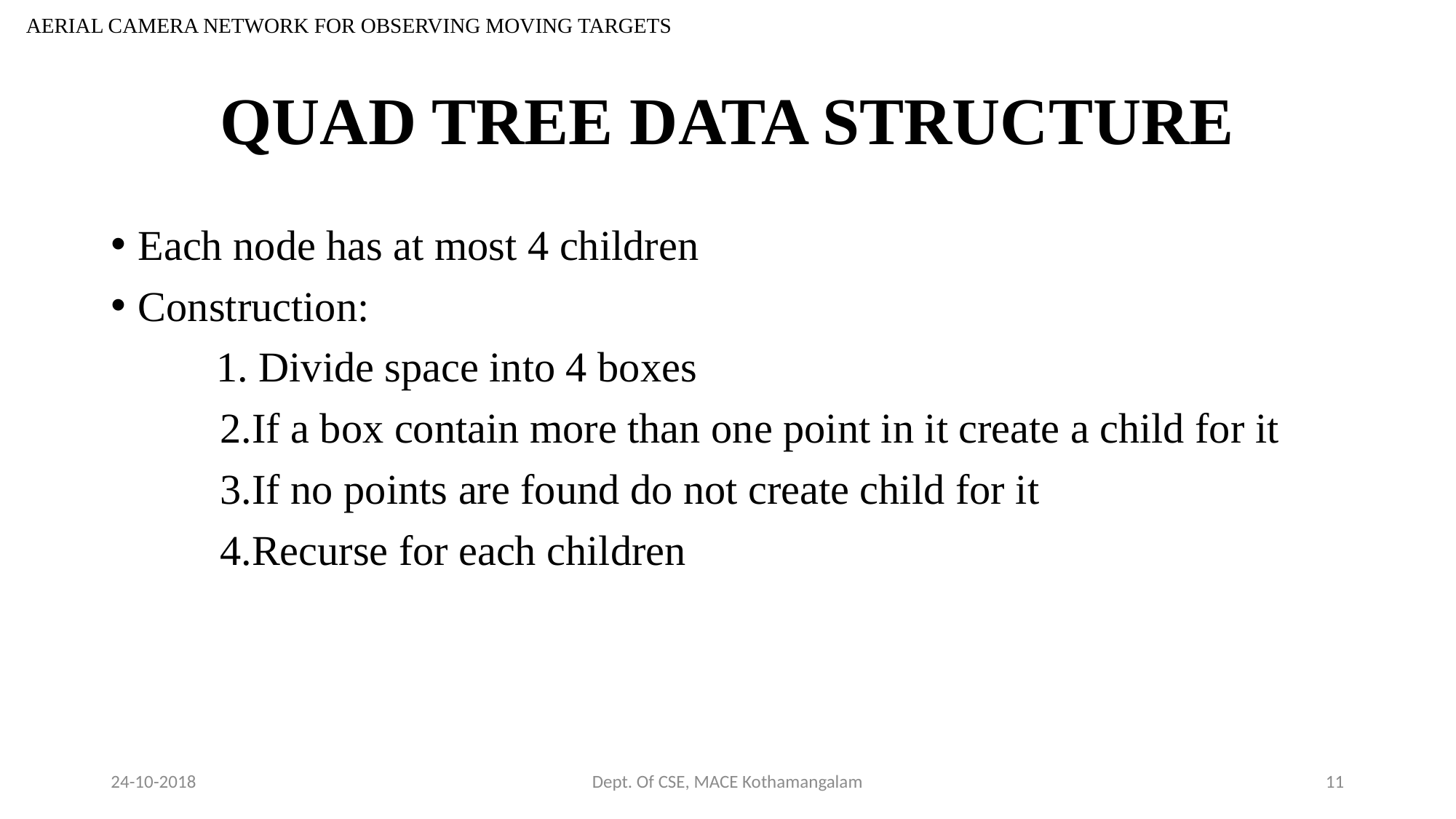

AERIAL CAMERA NETWORK FOR OBSERVING MOVING TARGETS
# QUAD TREE DATA STRUCTURE
Each node has at most 4 children
Construction:
          1. Divide space into 4 boxes
	2.If a box contain more than one point in it create a child for it
	3.If no points are found do not create child for it
	4.Recurse for each children
24-10-2018
Dept. Of CSE, MACE Kothamangalam
11